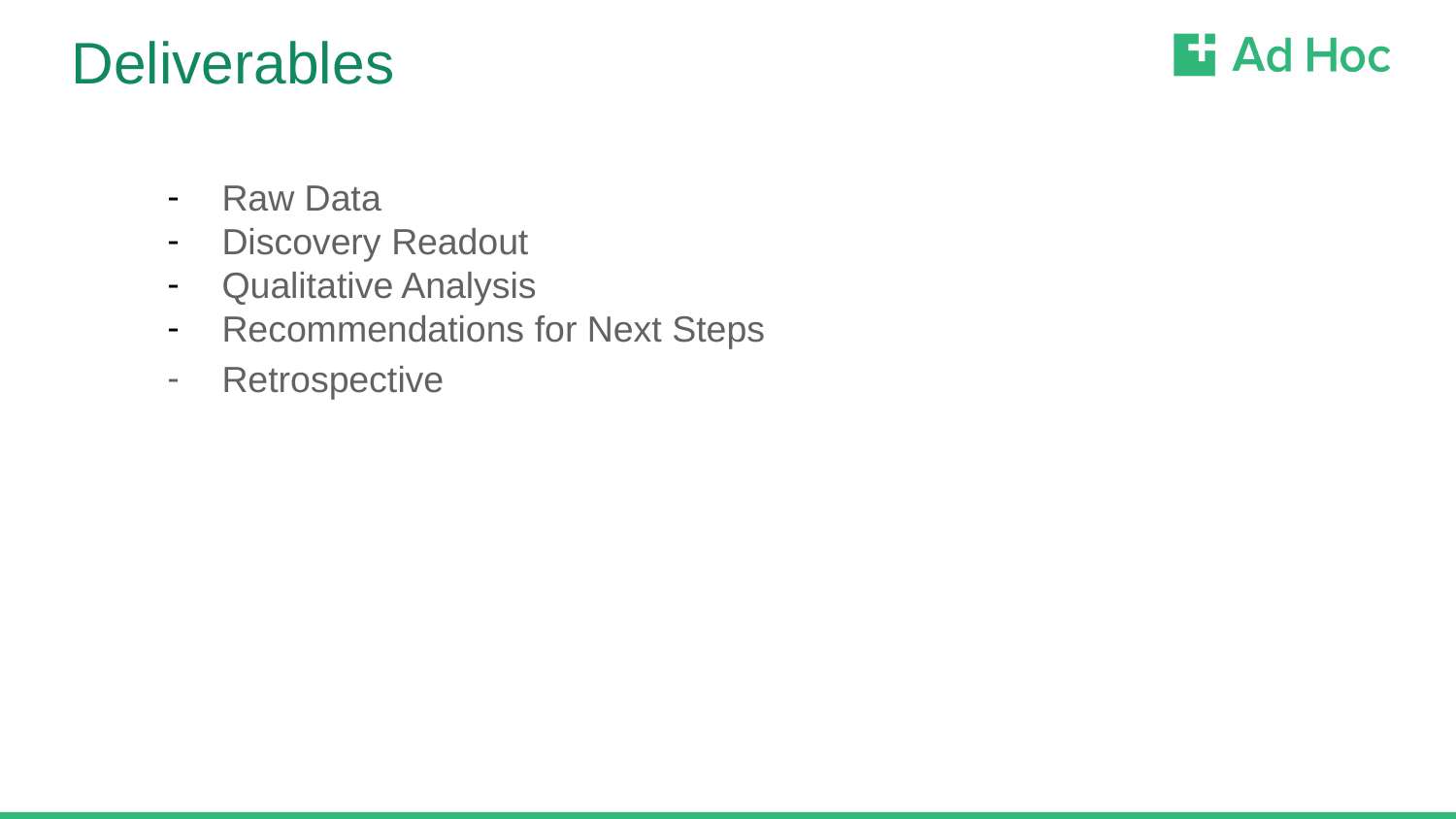

# Deliverables
Raw Data
Discovery Readout
Qualitative Analysis
Recommendations for Next Steps
Retrospective